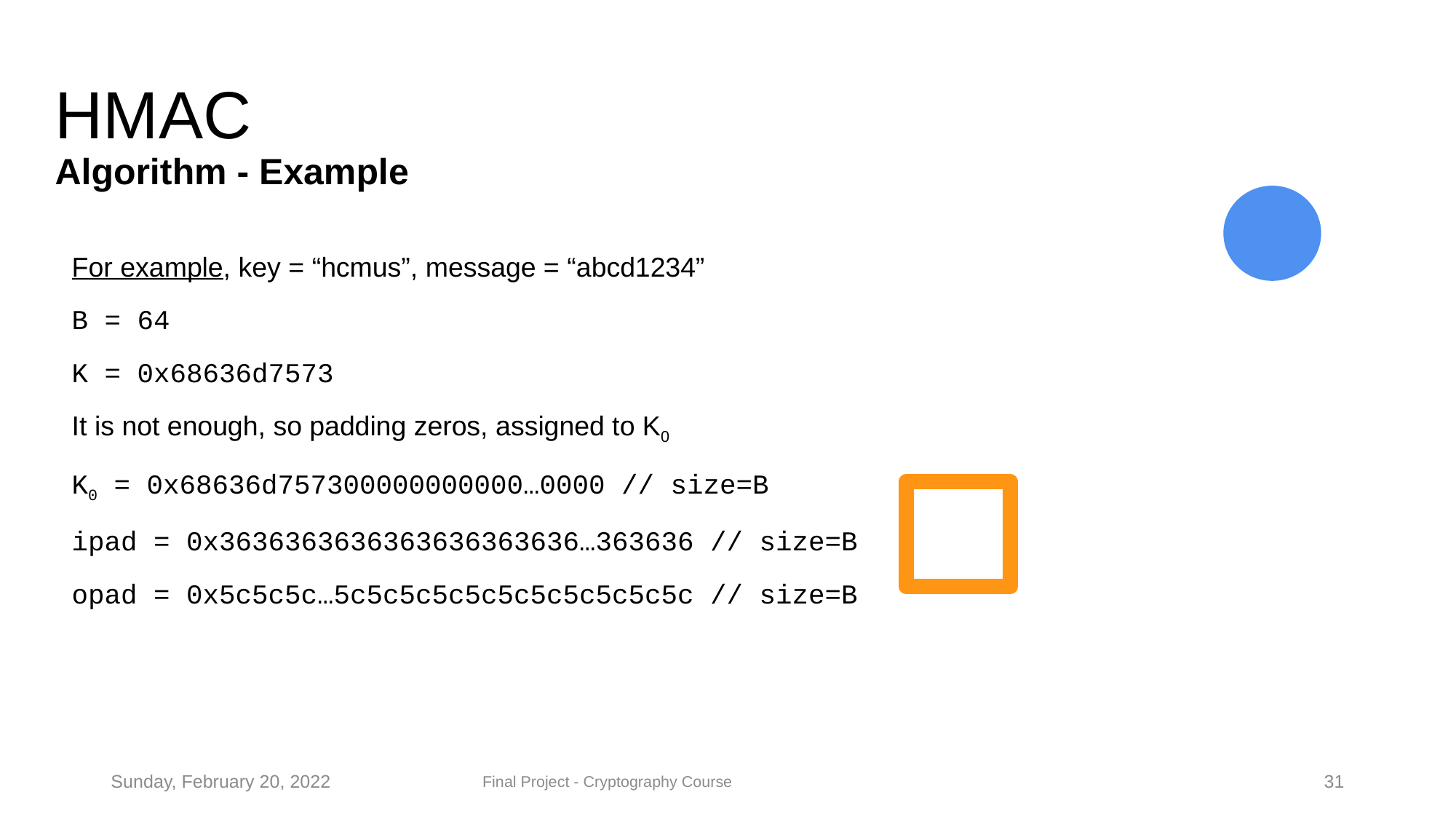

# HMAC Algorithm - Example
For example, key = “hcmus”, message = “abcd1234”
B = 64
K = 0x68636d7573
It is not enough, so padding zeros, assigned to K0
K0 = 0x68636d757300000000000…0000 // size=B
ipad = 0x3636363636363636363636…363636 // size=B
opad = 0x5c5c5c…5c5c5c5c5c5c5c5c5c5c5c // size=B
Sunday, February 20, 2022
Final Project - Cryptography Course
31